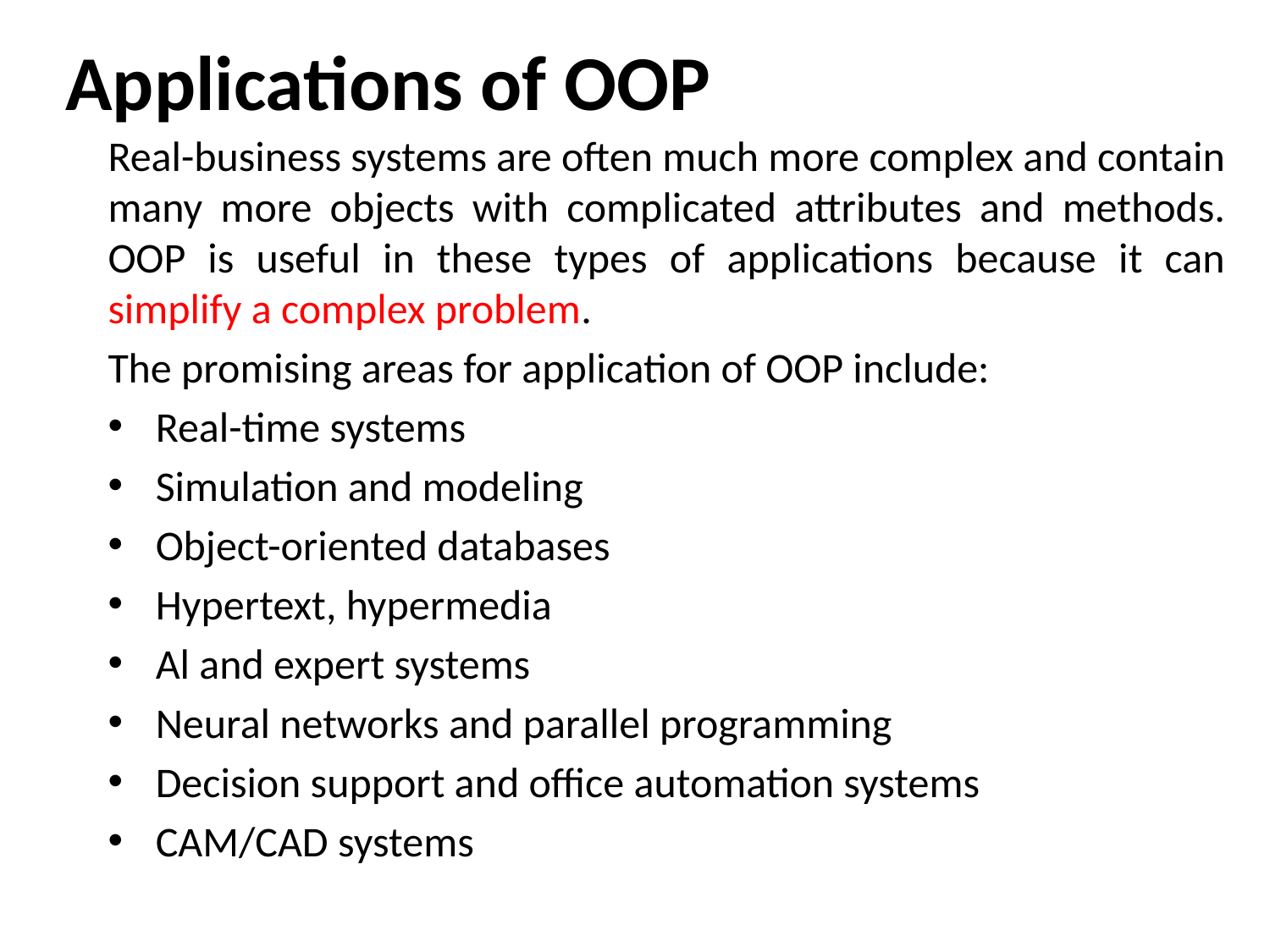

# Applications of OOP
Real-business systems are often much more complex and contain many more objects with complicated attributes and methods. OOP is useful in these types of applications because it can simplify a complex problem.
The promising areas for application of OOP include:
Real-time systems
Simulation and modeling
Object-oriented databases
Hypertext, hypermedia
Al and expert systems
Neural networks and parallel programming
Decision support and office automation systems
CAM/CAD systems